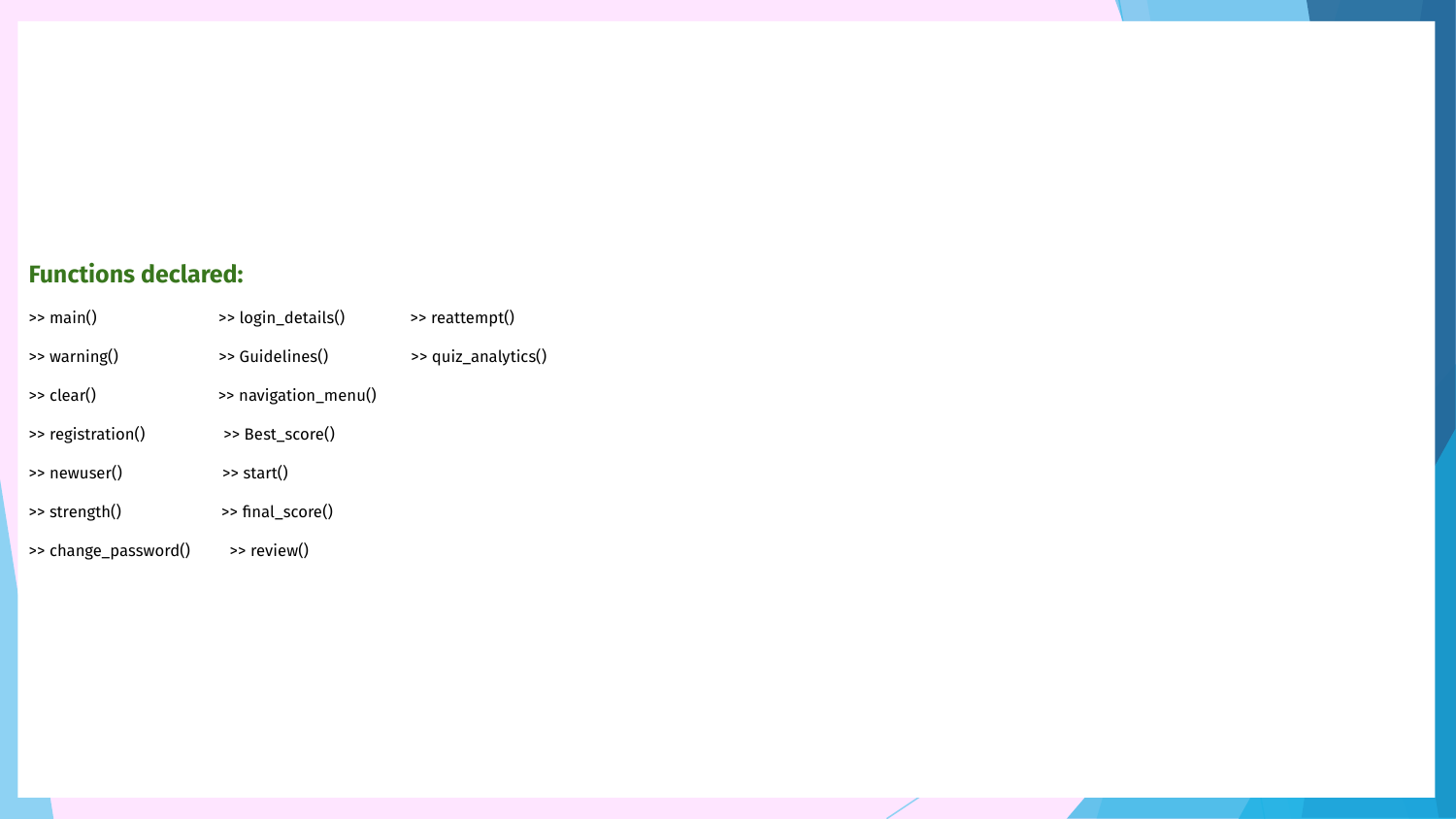

# Functions declared:

>> main()                            >> login_details()               >> reattempt()

>> warning()                       >> Guidelines()                   >> quiz_analytics()

>> clear()                            >> navigation_menu()

>> registration()                  >> Best_score()

>> newuser()                       >> start()

>> strength()                       >> final_score()

>> change_password()         >> review()